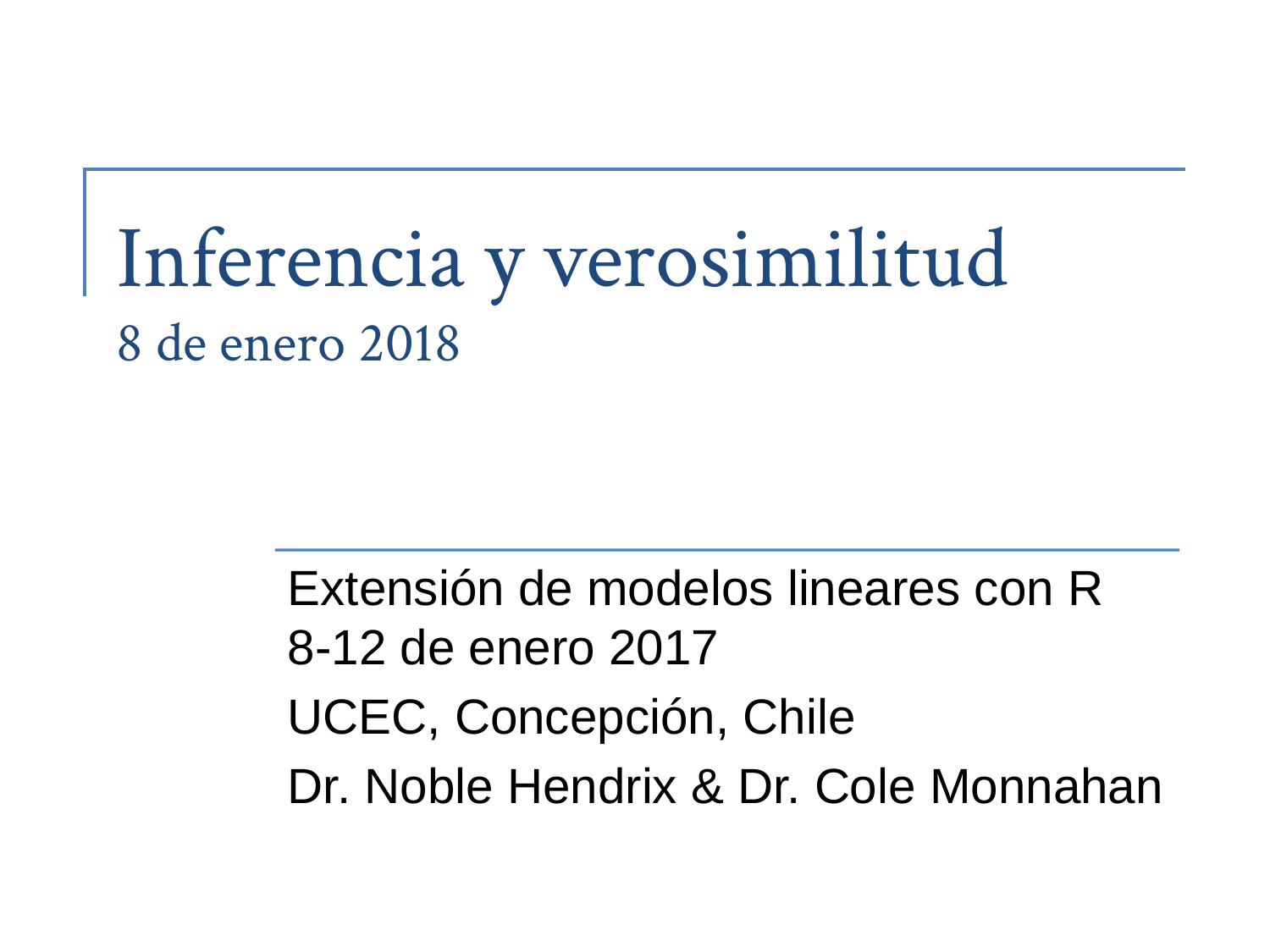

# Inferencia y verosimilitud 8 de enero 2018
Extensión de modelos lineares con R
8-12 de enero 2017
UCEC, Concepción, Chile
Dr. Noble Hendrix & Dr. Cole Monnahan